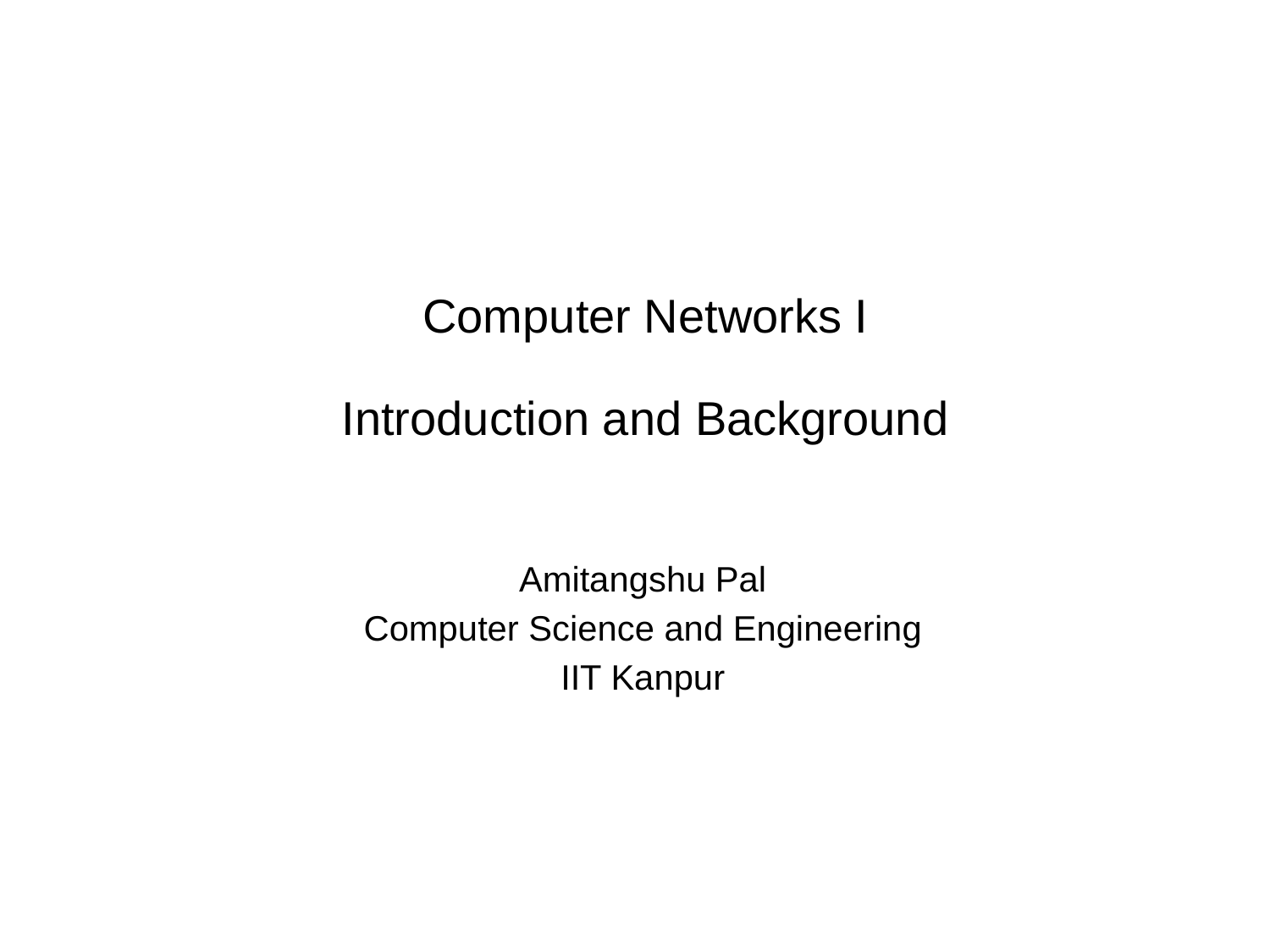

# Computer Networks I Introduction and Background
Amitangshu Pal
Computer Science and Engineering
IIT Kanpur